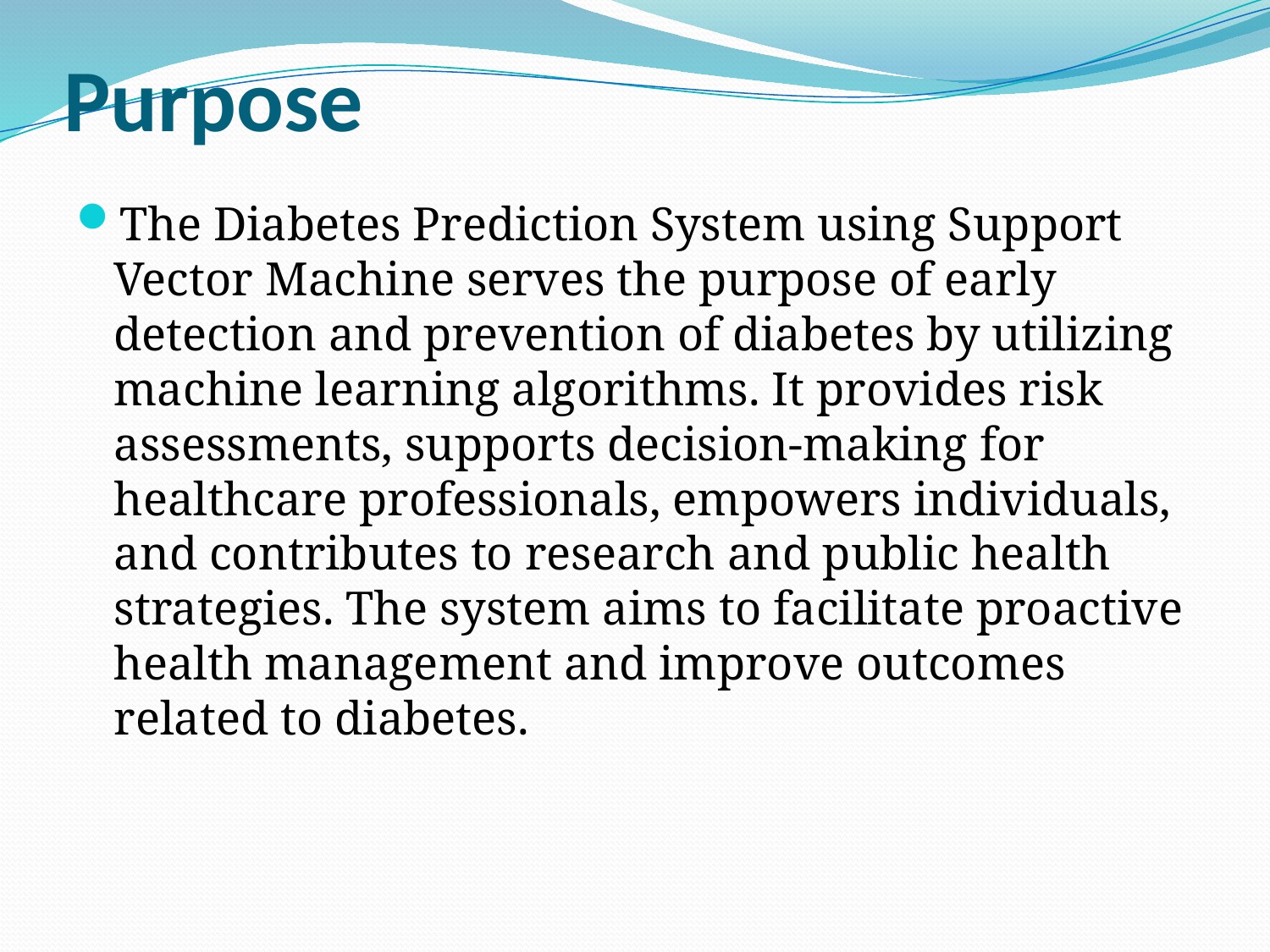

# Purpose
The Diabetes Prediction System using Support Vector Machine serves the purpose of early detection and prevention of diabetes by utilizing machine learning algorithms. It provides risk assessments, supports decision-making for healthcare professionals, empowers individuals, and contributes to research and public health strategies. The system aims to facilitate proactive health management and improve outcomes related to diabetes.